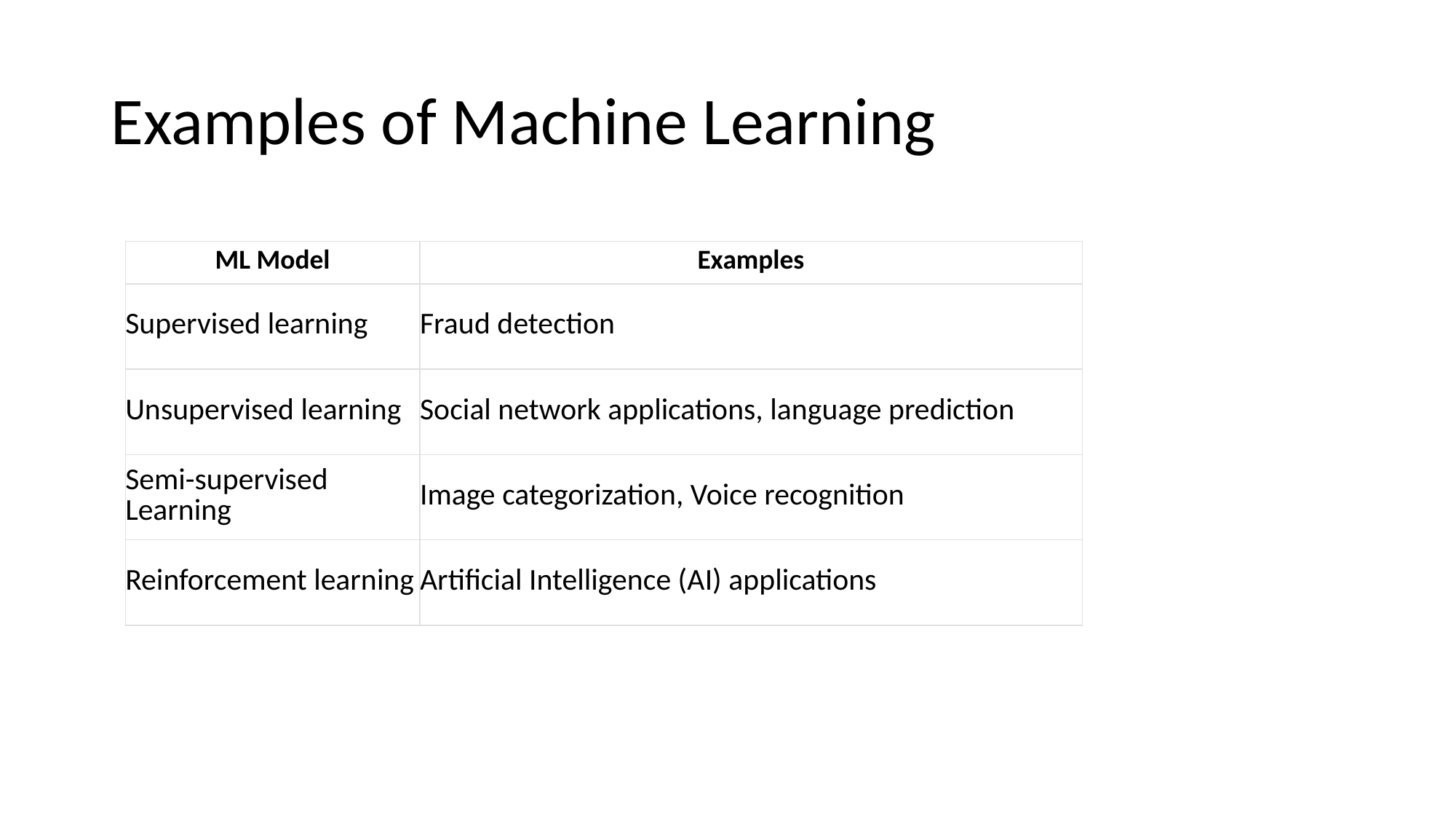

# Examples of Machine Learning
| ML Model | Examples |
| --- | --- |
| Supervised learning | Fraud detection |
| Unsupervised learning | Social network applications, language prediction |
| Semi-supervised Learning | Image categorization, Voice recognition |
| Reinforcement learning | Artificial Intelligence (AI) applications |